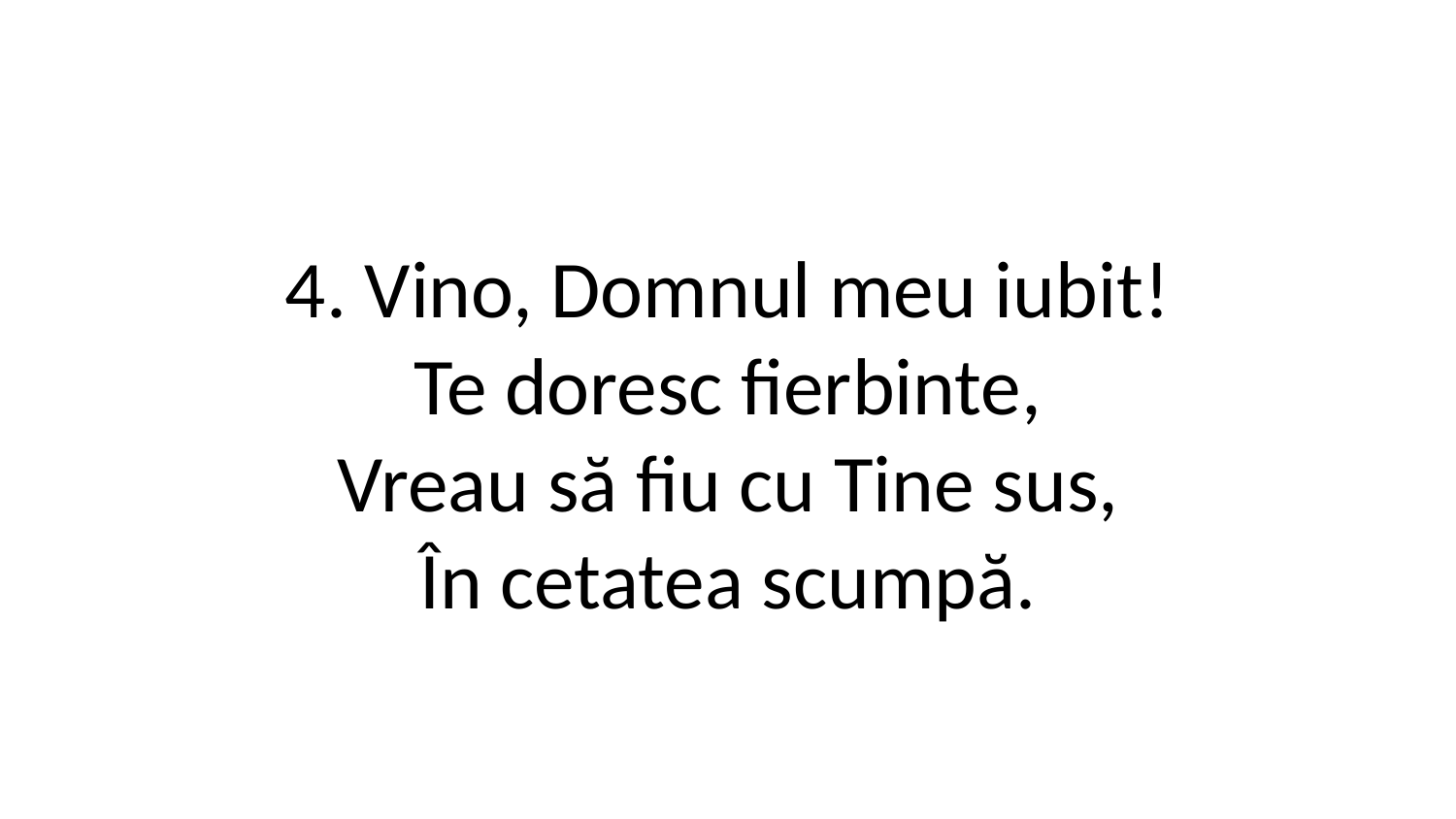

4. Vino, Domnul meu iubit!
Te doresc fierbinte,
Vreau să fiu cu Tine sus,
În cetatea scumpă.